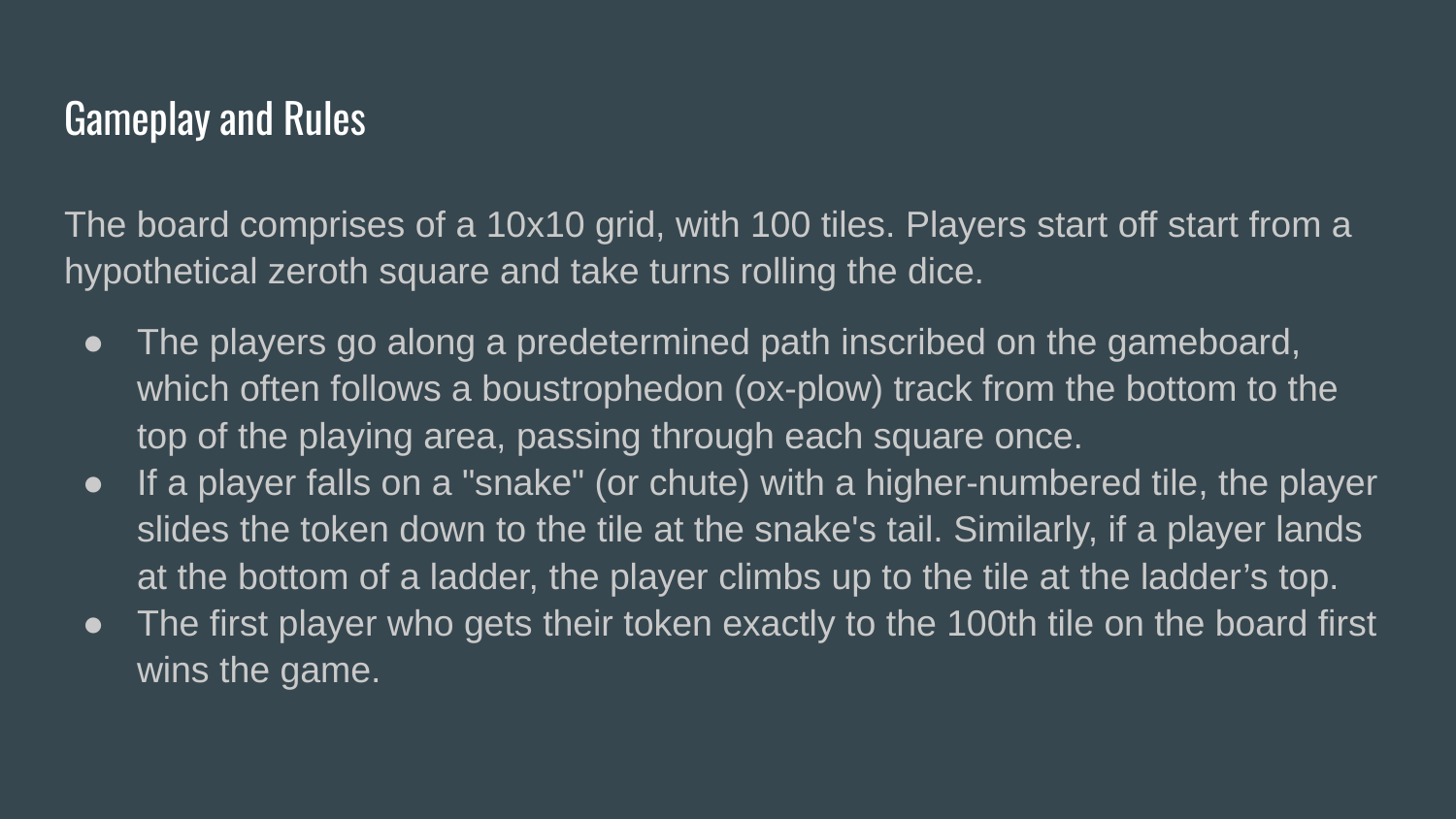

# Gameplay and Rules
The board comprises of a 10x10 grid, with 100 tiles. Players start off start from a hypothetical zeroth square and take turns rolling the dice.
The players go along a predetermined path inscribed on the gameboard, which often follows a boustrophedon (ox-plow) track from the bottom to the top of the playing area, passing through each square once.
If a player falls on a "snake" (or chute) with a higher-numbered tile, the player slides the token down to the tile at the snake's tail. Similarly, if a player lands at the bottom of a ladder, the player climbs up to the tile at the ladder’s top.
The first player who gets their token exactly to the 100th tile on the board first wins the game.